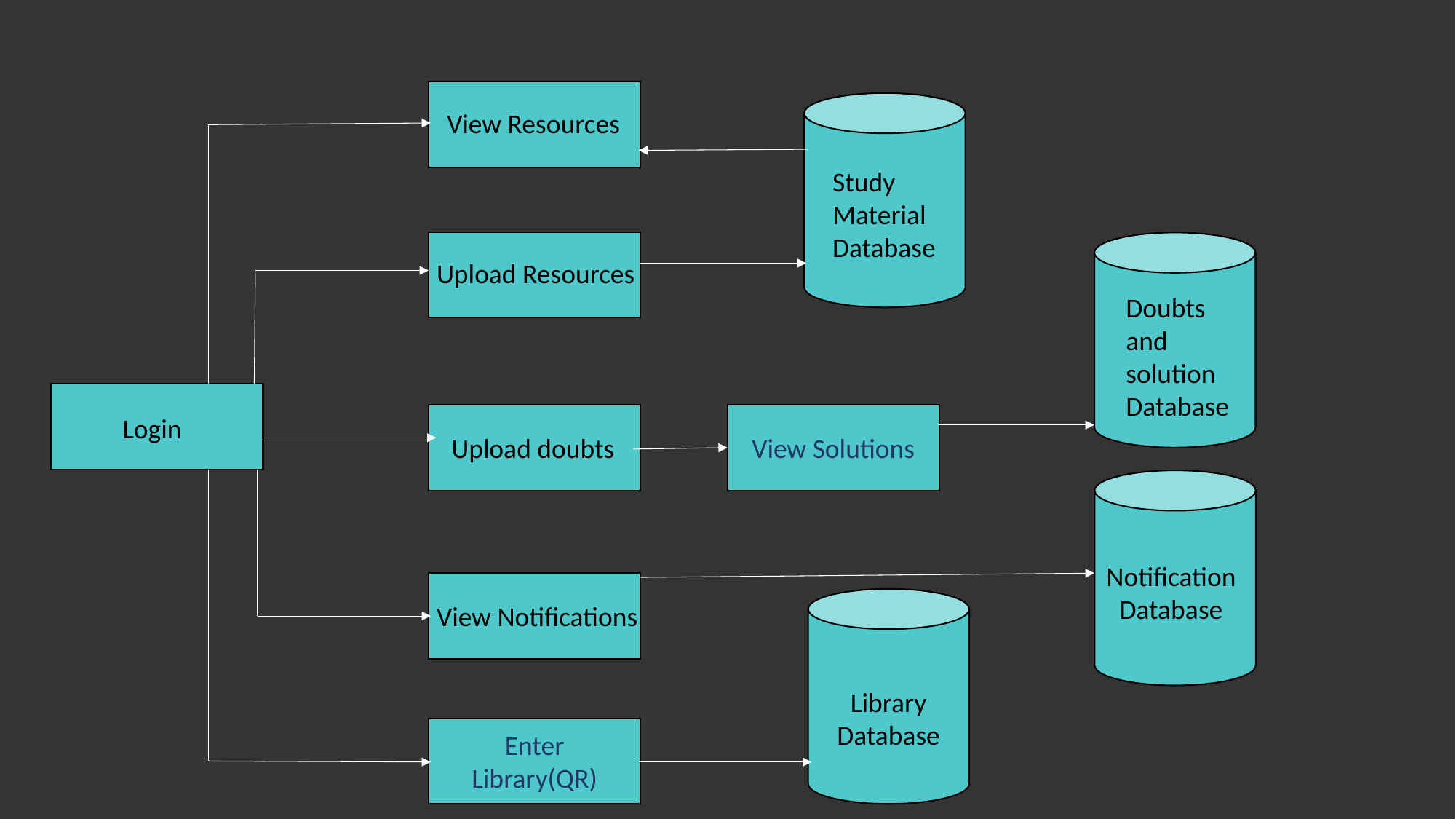

View Resources
Study Material Database

Upload Resources
Doubts and solution Database

View Solutions
Login
Upload doubts

Notification Database
NotificationDatabase

View Notifications
Library Database
Enter Library(QR)